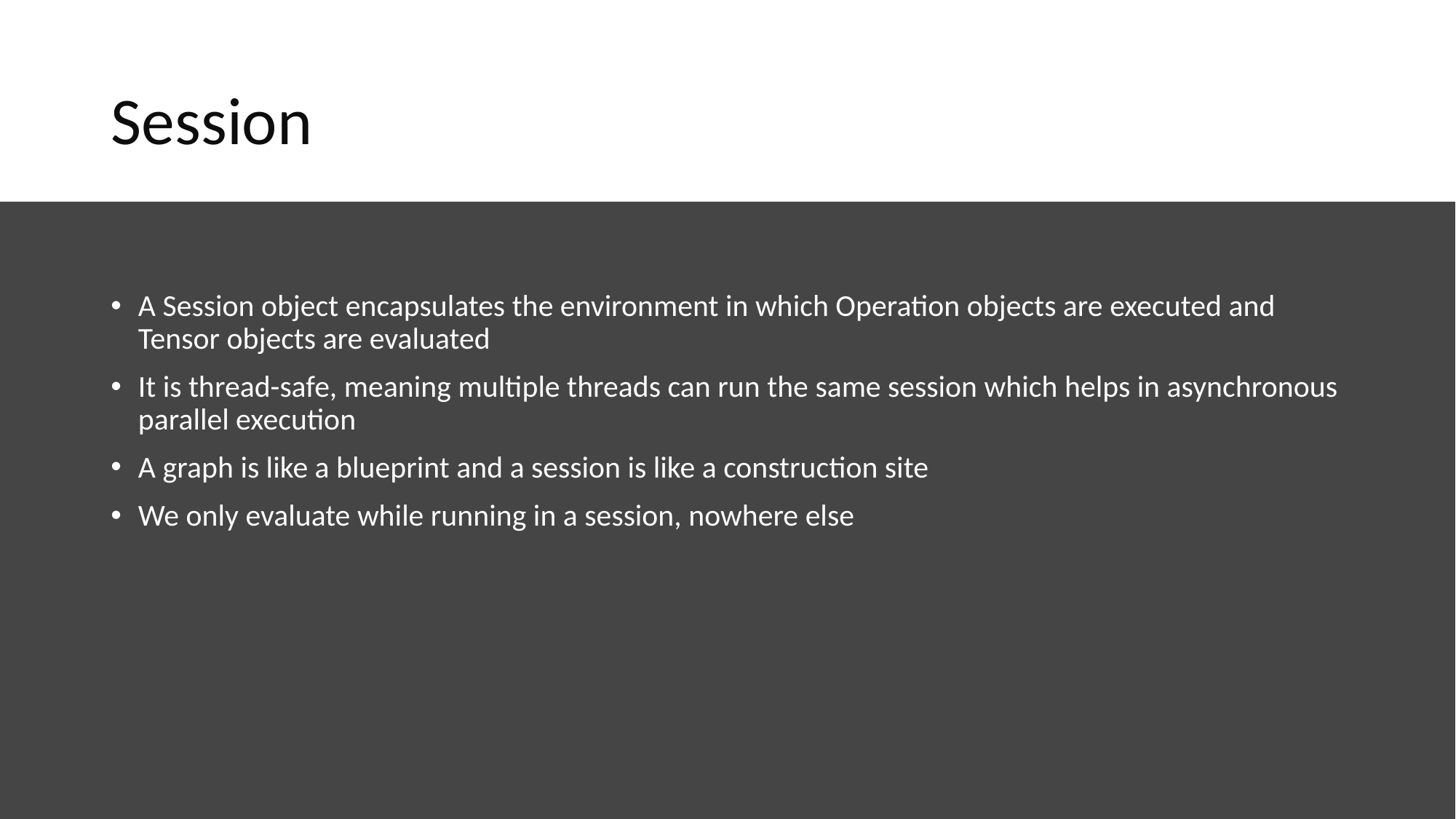

# Session

A Session object encapsulates the environment in which Operation objects are executed and Tensor objects are evaluated
It is thread-safe, meaning multiple threads can run the same session which helps in asynchronous parallel execution
A graph is like a blueprint and a session is like a construction site
We only evaluate while running in a session, nowhere else